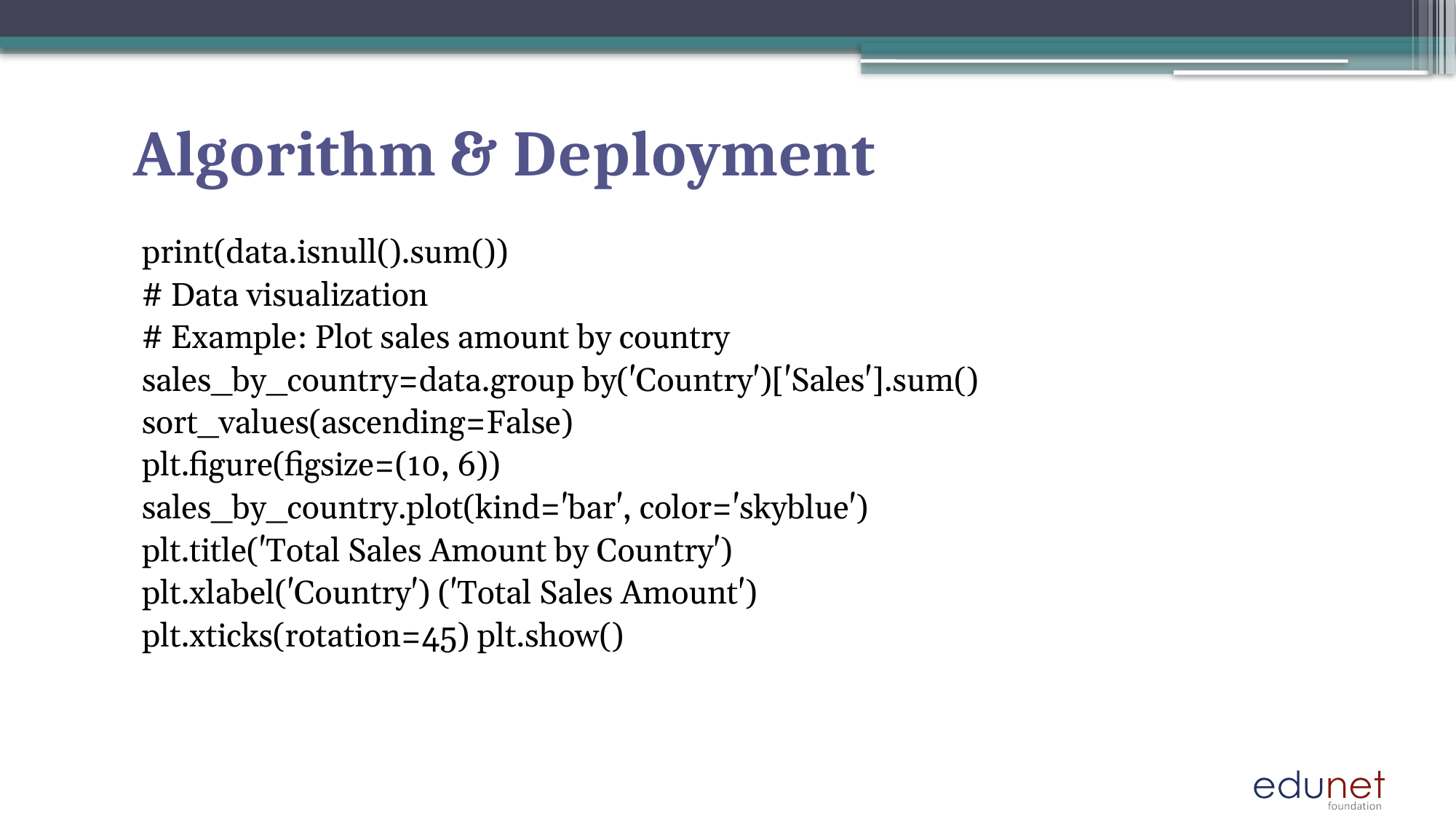

# Algorithm & Deployment
print(data.isnull().sum())
# Data visualization
# Example: Plot sales amount by country
sales_by_country=data.group by('Country')['Sales'].sum()
sort_values(ascending=False)
plt.figure(figsize=(10, 6))
sales_by_country.plot(kind='bar', color='skyblue')
plt.title('Total Sales Amount by Country')
plt.xlabel('Country') ('Total Sales Amount')
plt.xticks(rotation=45) plt.show()